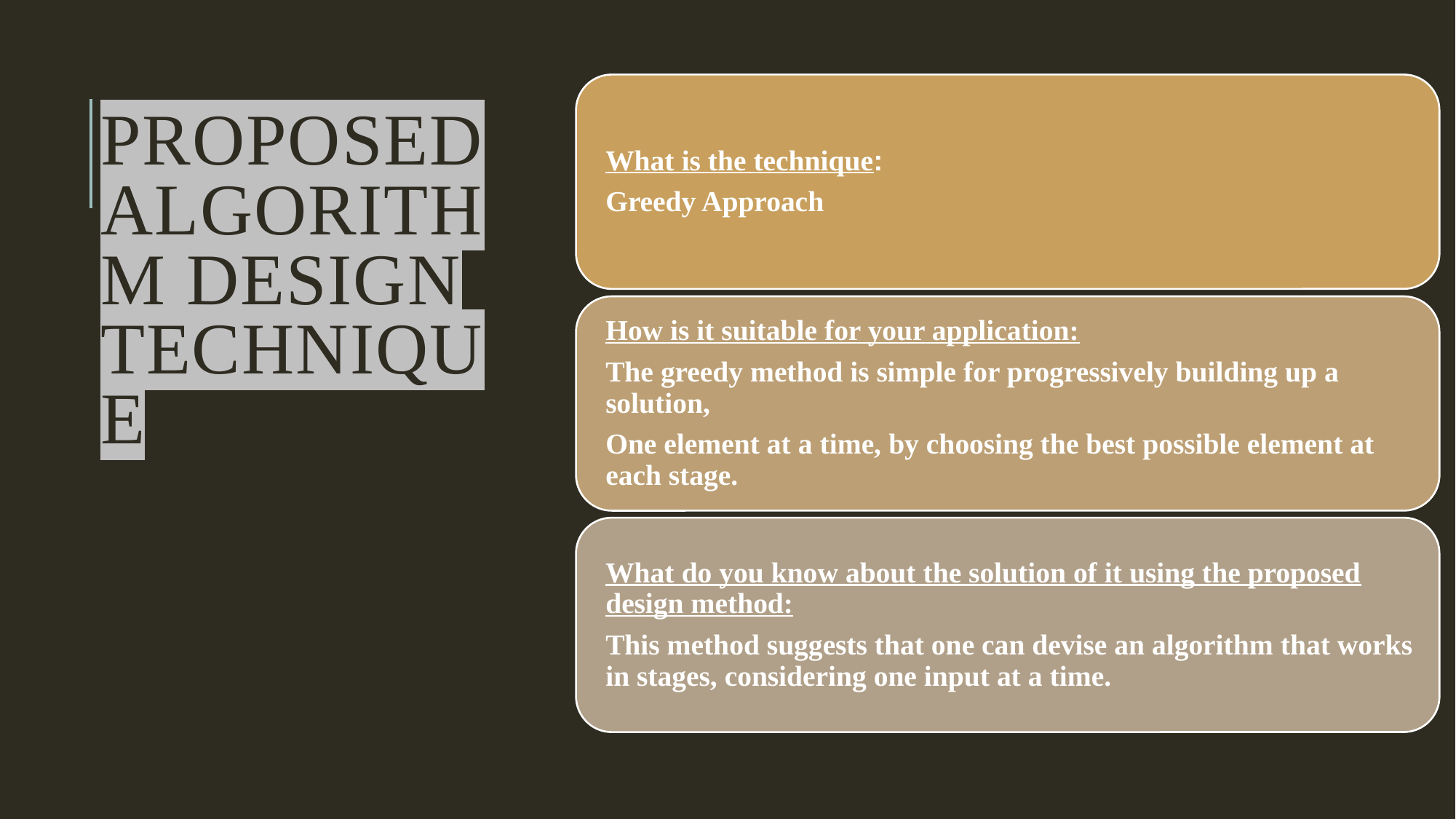

What is the technique:
Greedy Approach
How is it suitable for your application:
The greedy method is simple for progressively building up a solution,
One element at a time, by choosing the best possible element at each stage.
What do you know about the solution of it using the proposed design method:
This method suggests that one can devise an algorithm that works in stages, considering one input at a time.
# Proposed Algorithm Design Technique